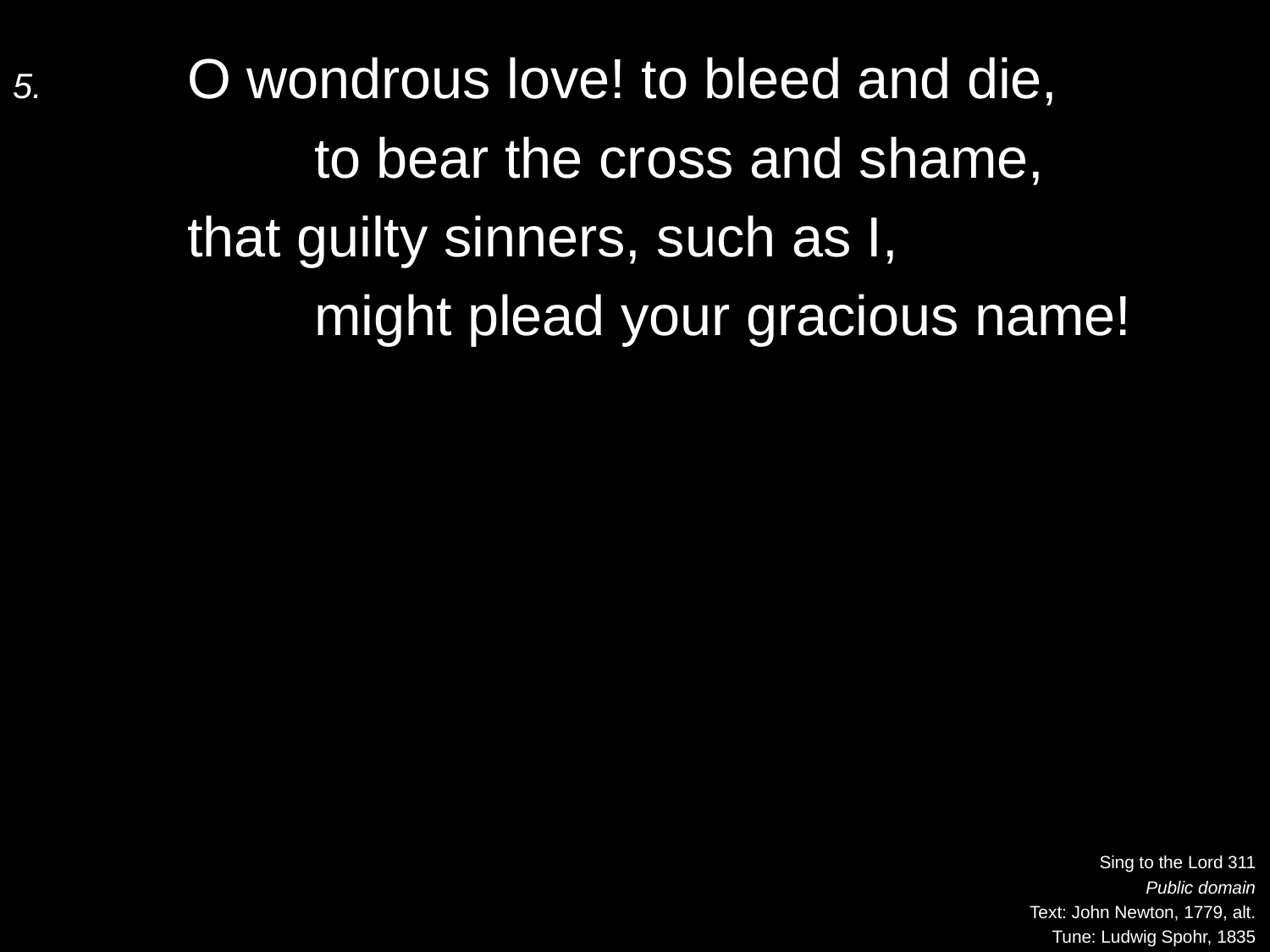

5.	O wondrous love! to bleed and die,
		to bear the cross and shame,
	that guilty sinners, such as I,
		might plead your gracious name!
Sing to the Lord 311
Public domain
Text: John Newton, 1779, alt.
Tune: Ludwig Spohr, 1835